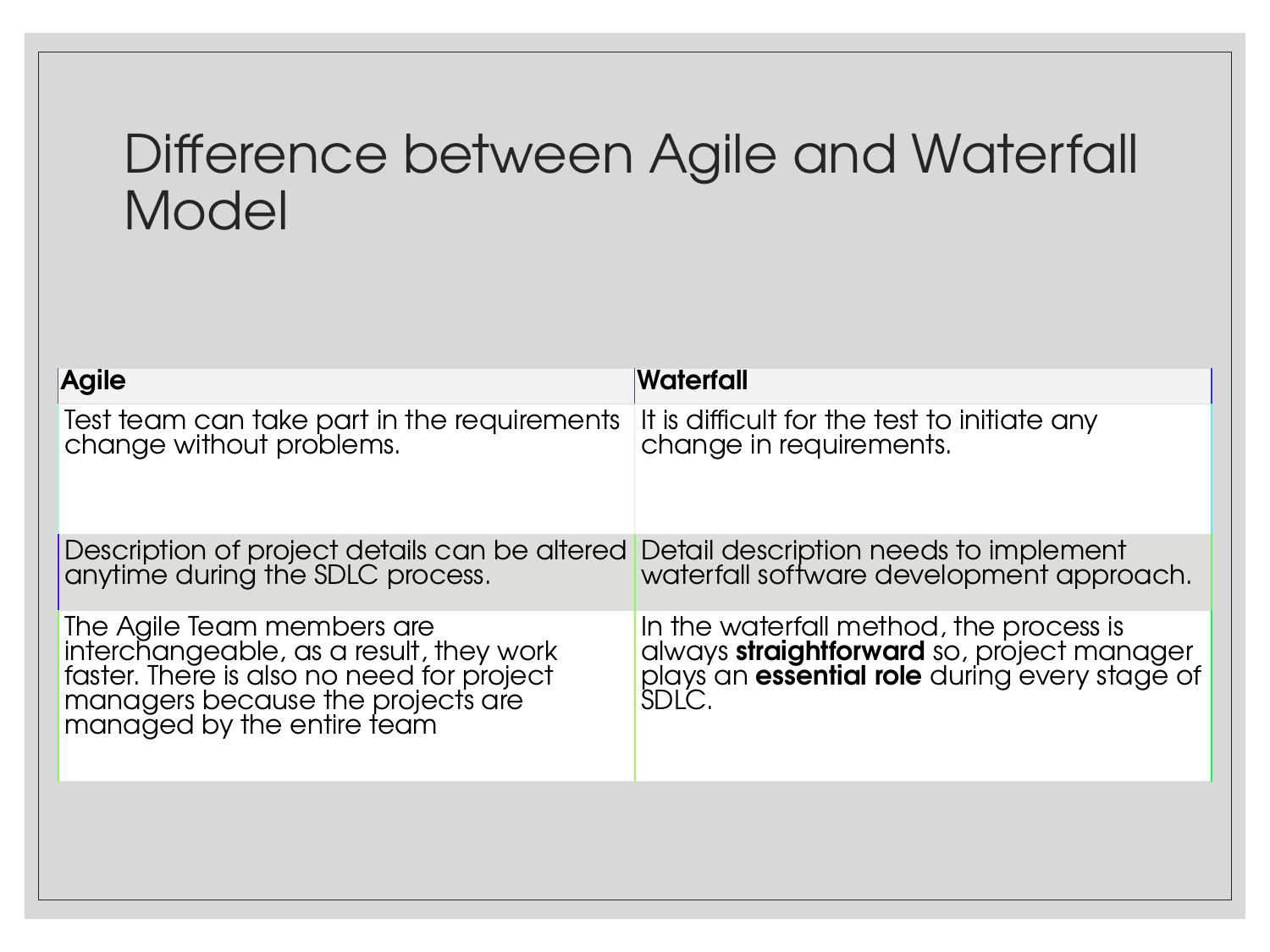

# Difference between Agile and Waterfall Model
| Agile | Waterfall |
| --- | --- |
| Test team can take part in the requirements change without problems. | It is difficult for the test to initiate any change in requirements. |
| Description of project details can be altered anytime during the SDLC process. | Detail description needs to implement waterfall software development approach. |
| The Agile Team members are interchangeable, as a result, they work faster. There is also no need for project managers because the projects are managed by the entire team | In the waterfall method, the process is always straightforward so, project manager plays an essential role during every stage of SDLC. |